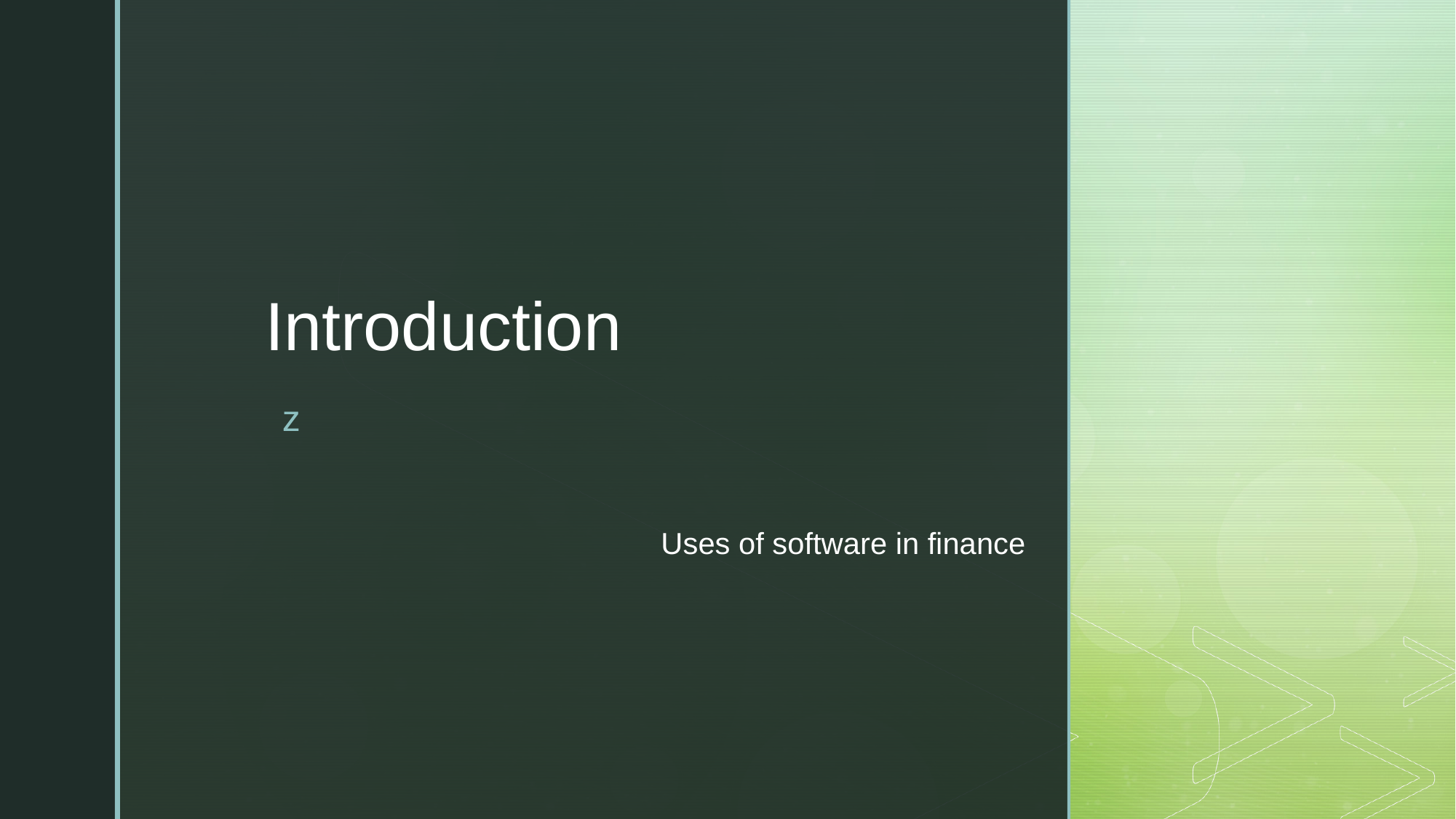

# Introduction
Uses of software in finance